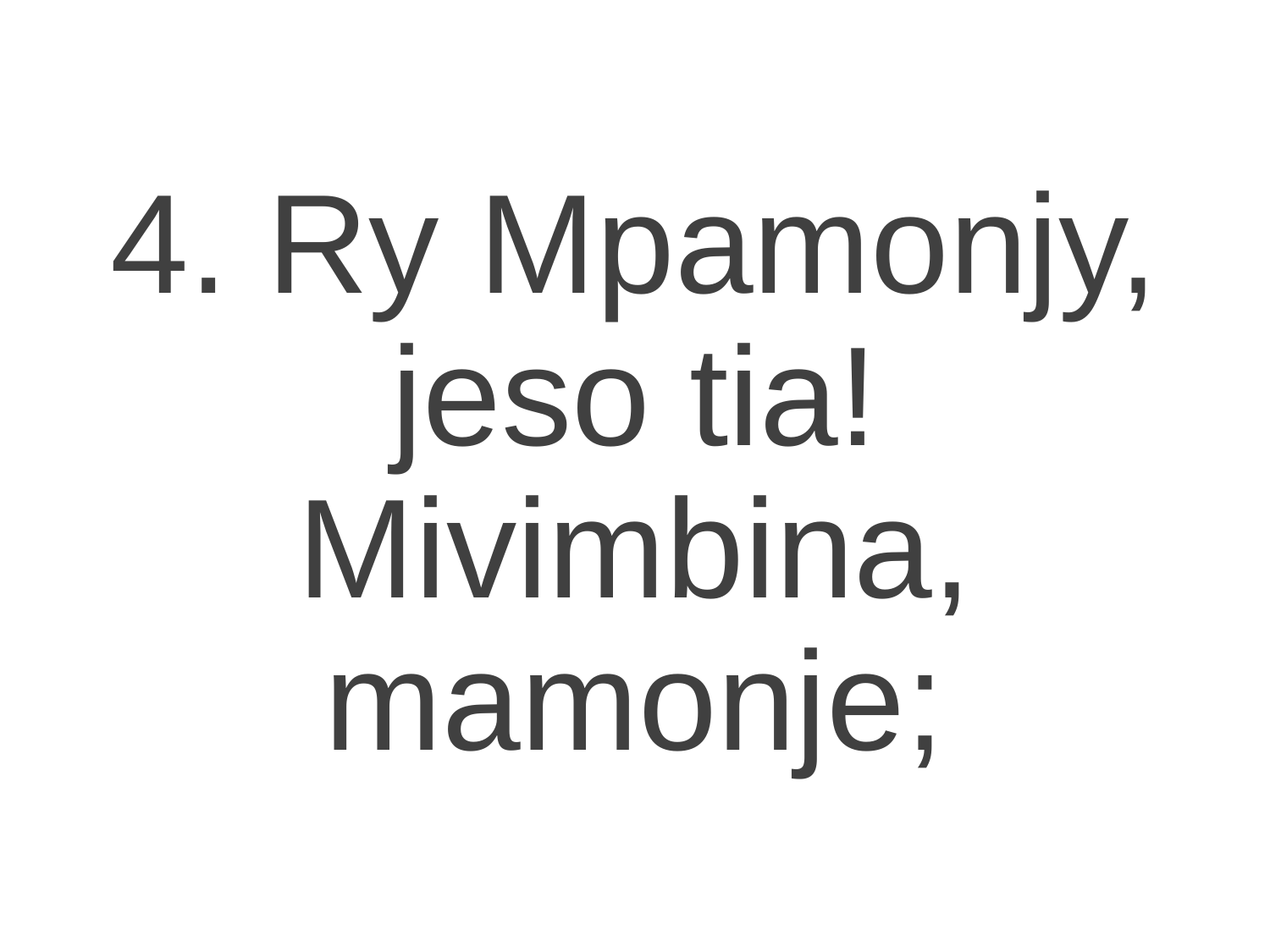

4. Ry Mpamonjy, jeso tia!
Mivimbina, mamonje;